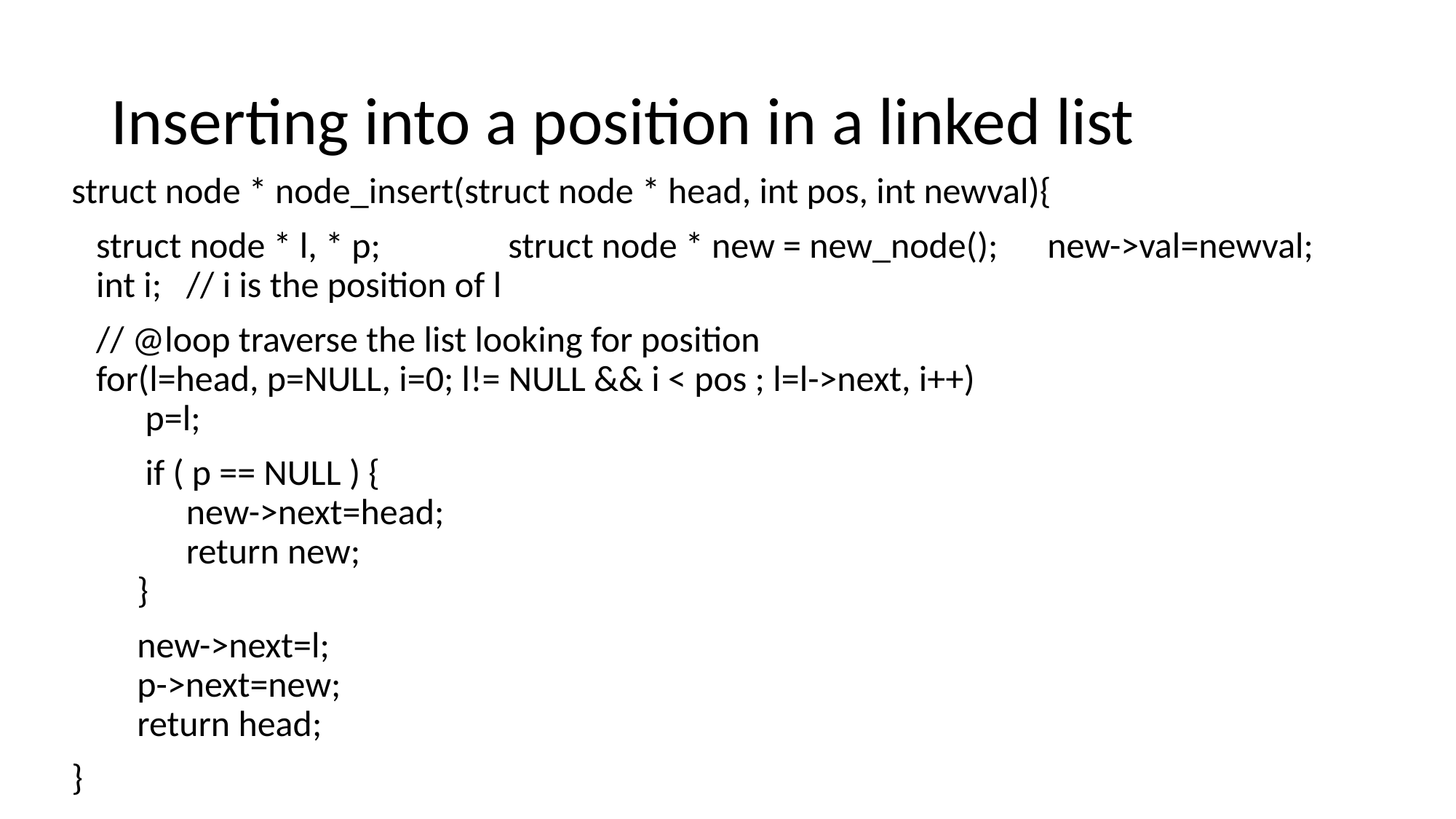

# Inserting into a position in a linked list
struct node * node_insert(struct node * head, int pos, int newval){
   struct node * l, * p;    	struct node * new = new_node();      new->val=newval;
   int i;   // i is the position of l
   // @loop traverse the list looking for position
   for(l=head, p=NULL, i=0; l!= NULL && i < pos ; l=l->next, i++)
         p=l;
         if ( p == NULL ) {
              new->next=head;
              return new;
        }
        new->next=l;
        p->next=new;
        return head;
}